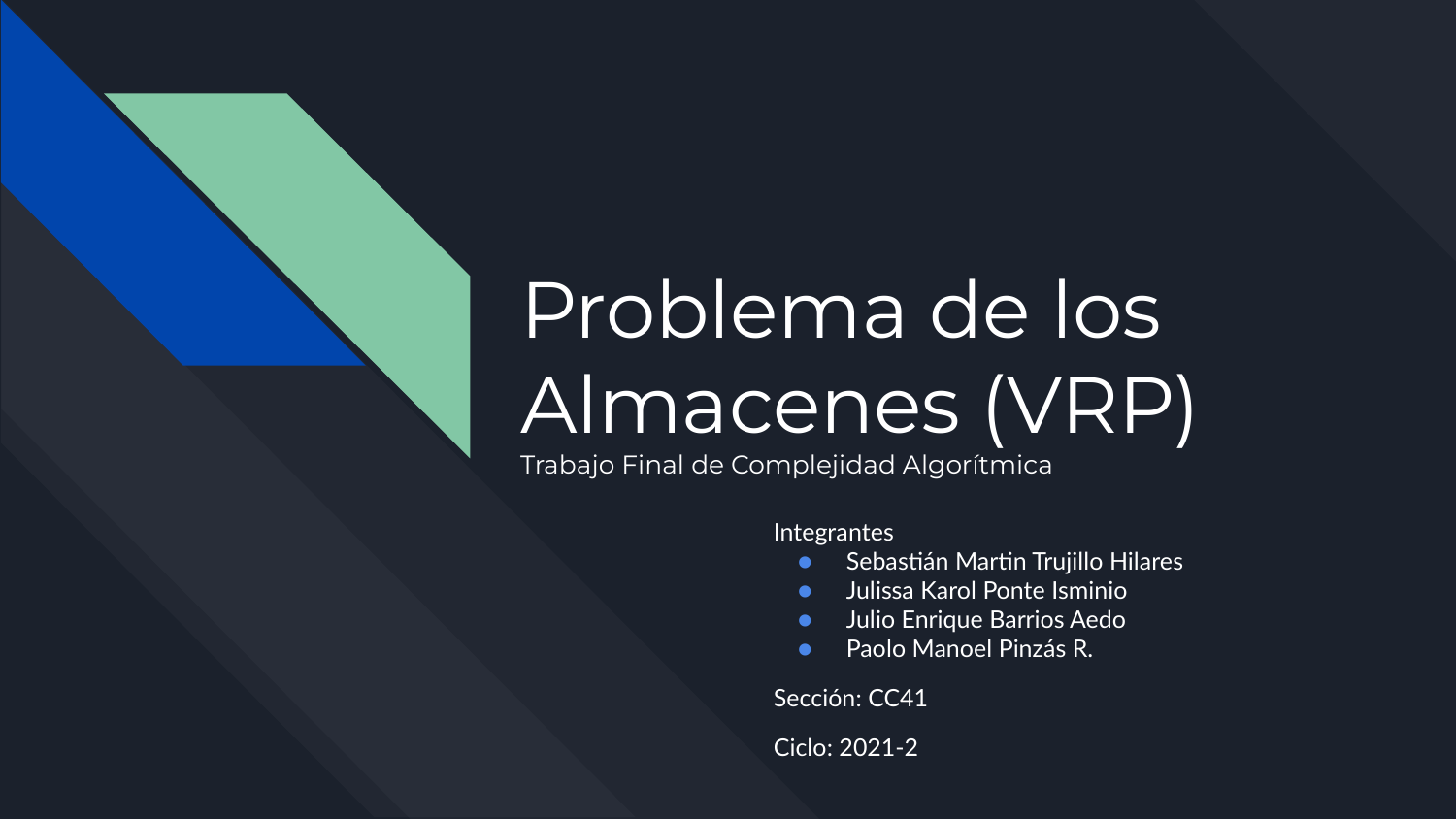

# Problema de los Almacenes (VRP)
Trabajo Final de Complejidad Algorítmica
Integrantes
Sebastián Martin Trujillo Hilares
Julissa Karol Ponte Isminio
Julio Enrique Barrios Aedo
Paolo Manoel Pinzás R.
Sección: CC41
Ciclo: 2021-2